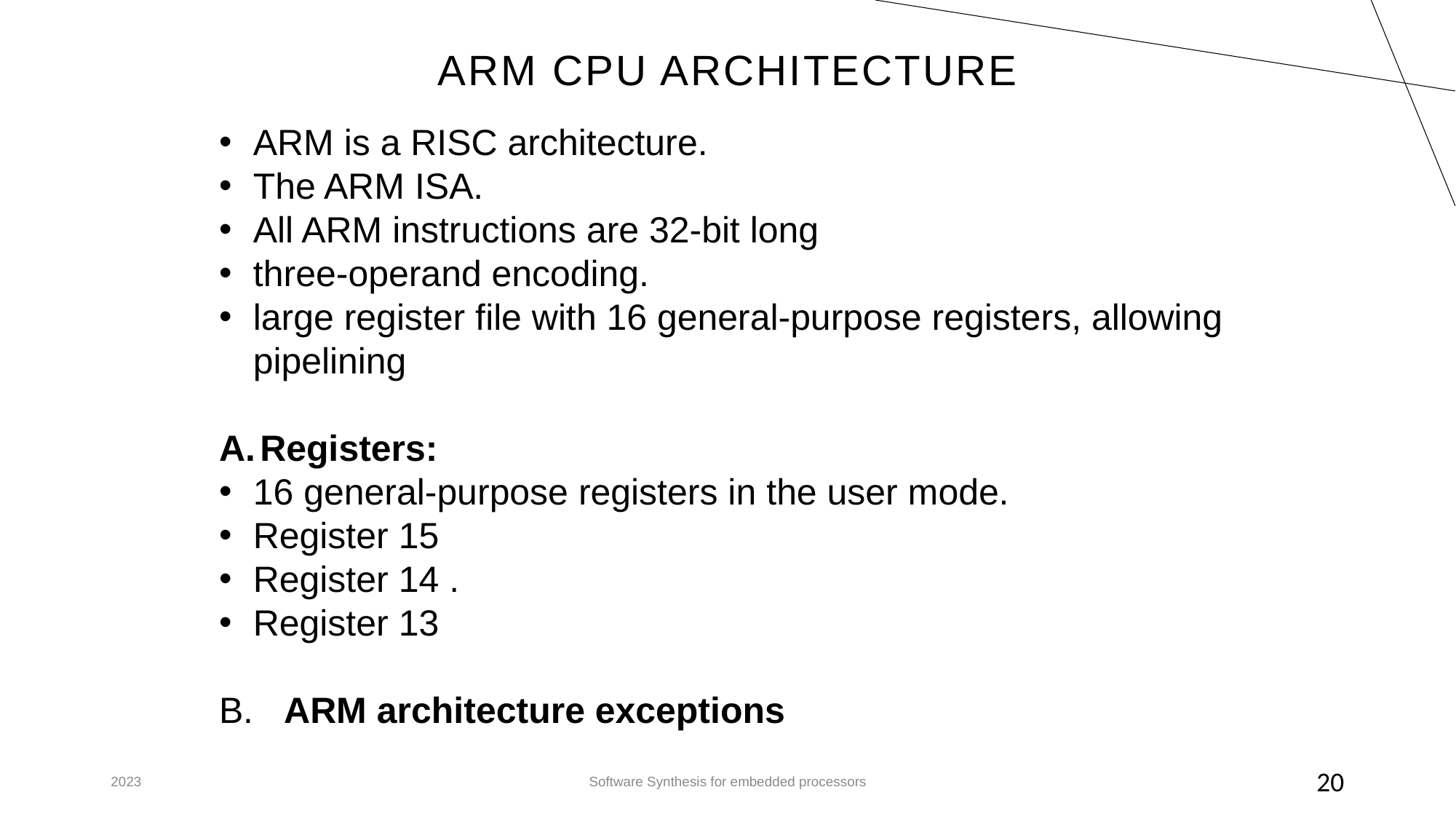

# ARM CPU ARCHITECTURE
ARM is a RISC architecture.
The ARM ISA.
All ARM instructions are 32-bit long
three-operand encoding.
large register file with 16 general-purpose registers, allowing pipelining

Registers:
16 general-purpose registers in the user mode.
Register 15
Register 14 .
Register 13

B.   ARM architecture exceptions

2023
Software Synthesis for embedded processors
20